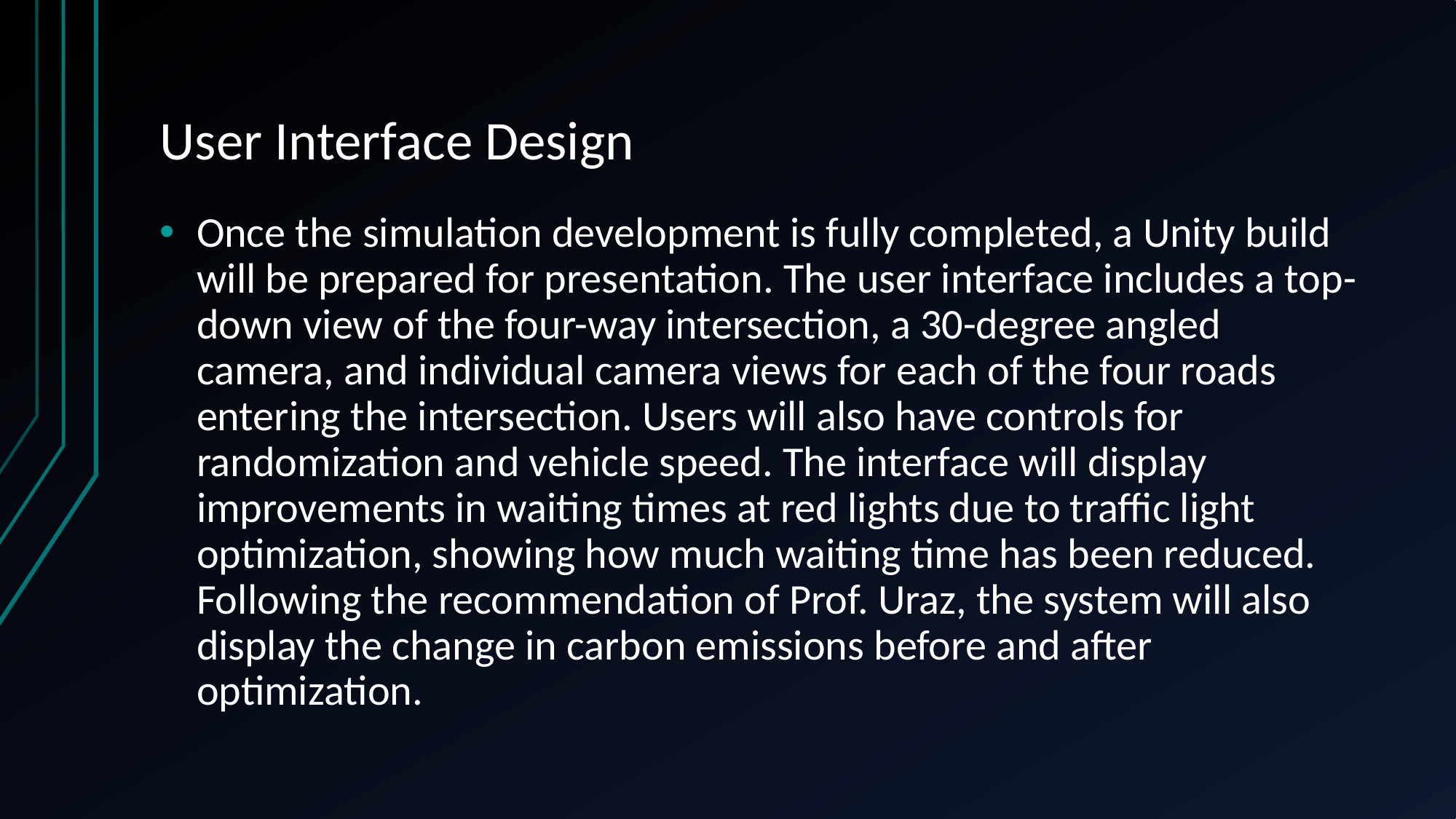

# User Interface Design
Once the simulation development is fully completed, a Unity build will be prepared for presentation. The user interface includes a top-down view of the four-way intersection, a 30-degree angled camera, and individual camera views for each of the four roads entering the intersection. Users will also have controls for randomization and vehicle speed. The interface will display improvements in waiting times at red lights due to traffic light optimization, showing how much waiting time has been reduced. Following the recommendation of Prof. Uraz, the system will also display the change in carbon emissions before and after optimization.